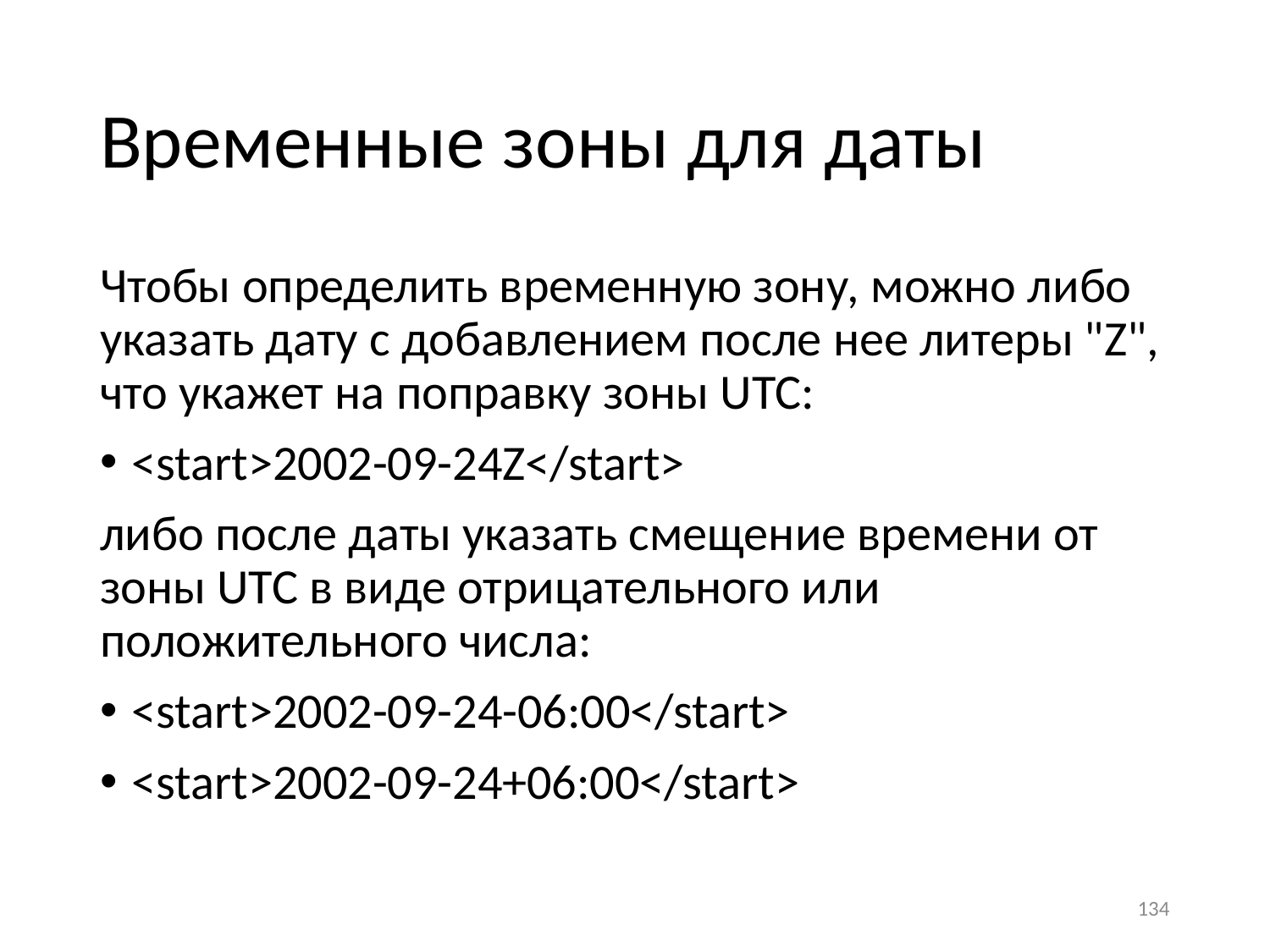

# Временные зоны для даты
Чтобы определить временную зону, можно либо указать дату с добавлением после нее литеры "Z", что укажет на поправку зоны UTC:
<start>2002-09-24Z</start>
либо после даты указать смещение времени от зоны UTC в виде отрицательного или положительного числа:
<start>2002-09-24-06:00</start>
<start>2002-09-24+06:00</start>
134